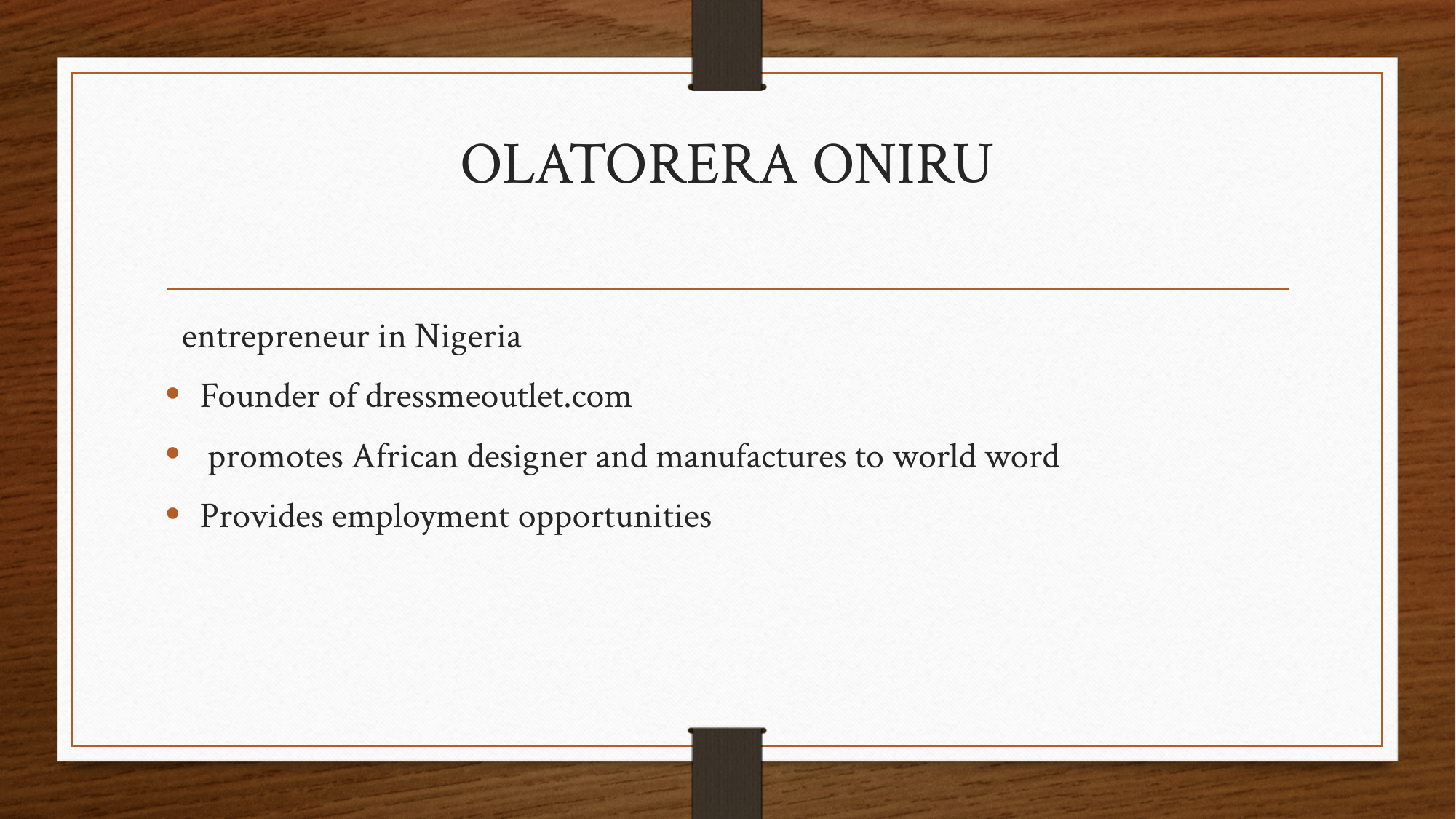

# OLATORERA ONIRU
  entrepreneur in Nigeria
Founder of dressmeoutlet.com
 promotes African designer and manufactures to world word
Provides employment opportunities